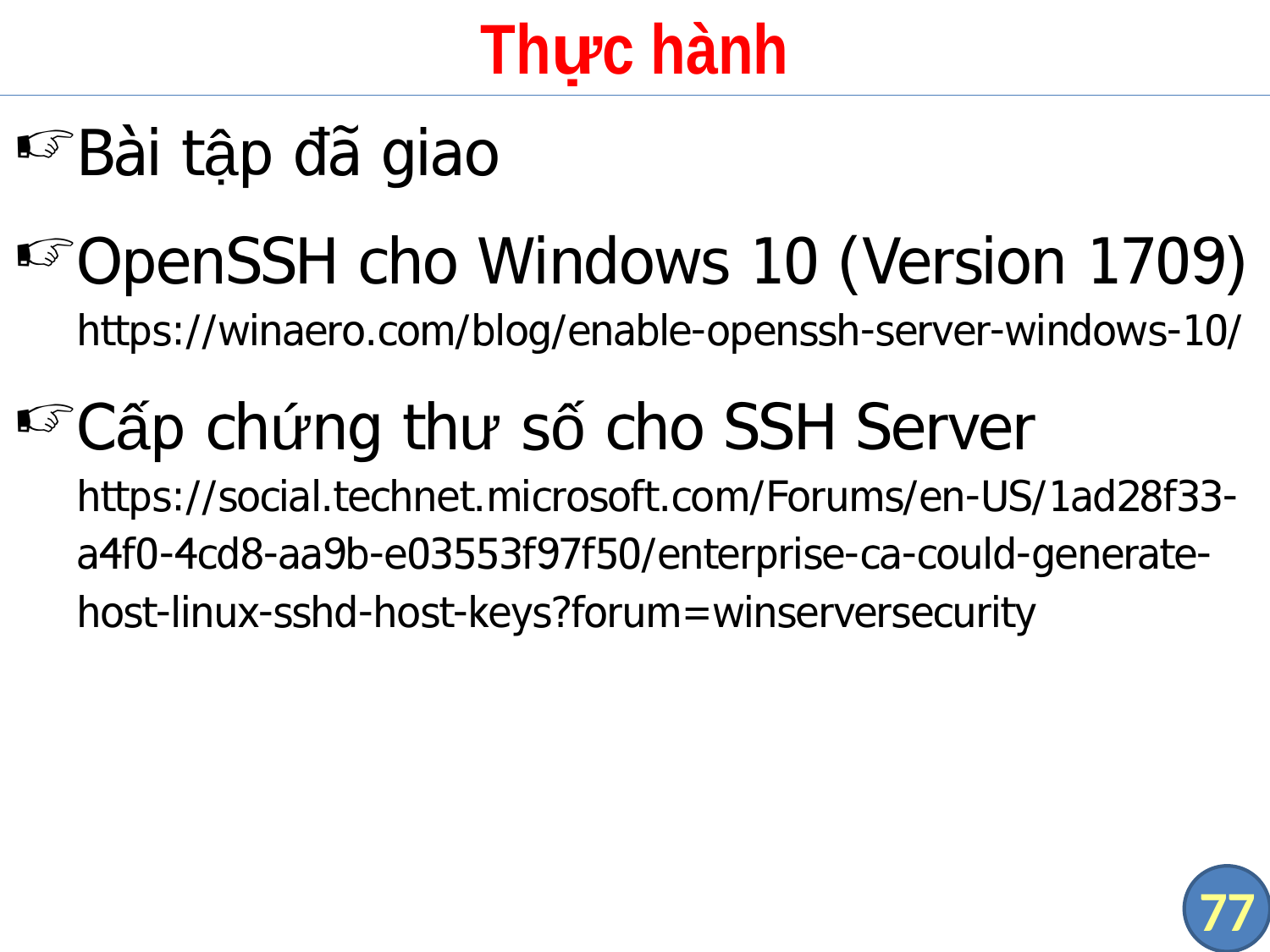

# Thực hành
Bài tập đã giao
OpenSSH cho Windows 10 (Version 1709)
https://winaero.com/blog/enable-openssh-server-windows-10/
Cấp chứng thư số cho SSH Server
https://social.technet.microsoft.com/Forums/en-US/1ad28f33-a4f0-4cd8-aa9b-e03553f97f50/enterprise-ca-could-generate-host-linux-sshd-host-keys?forum=winserversecurity

77